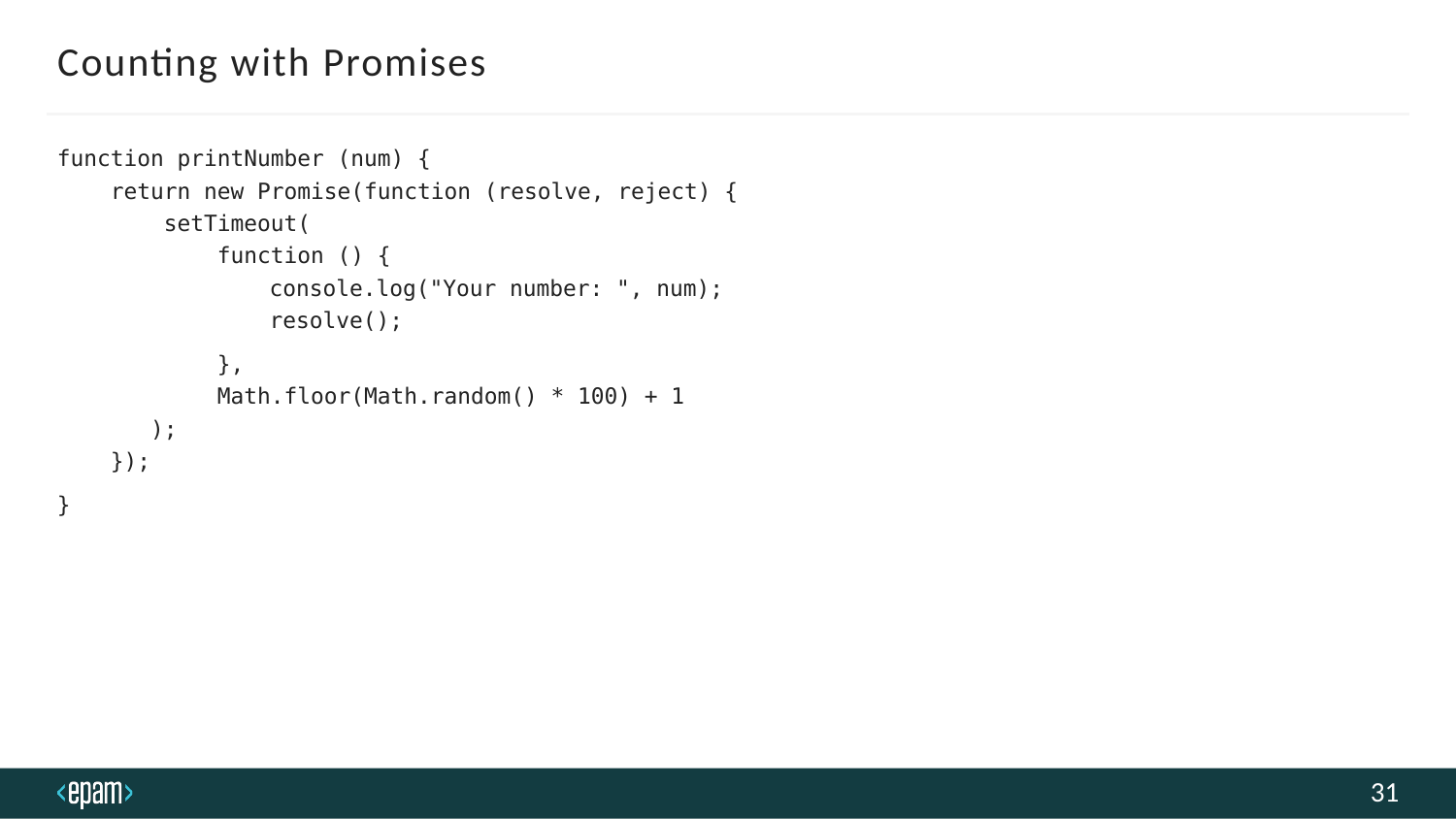

# Counting with Promises
function printNumber (num) {
    return new Promise(function (resolve, reject) {
        setTimeout(
            function () {
	     console.log("Your number: ", num);
	     resolve();
            },
            Math.floor(Math.random() * 100) + 1
       );
    });
}
31